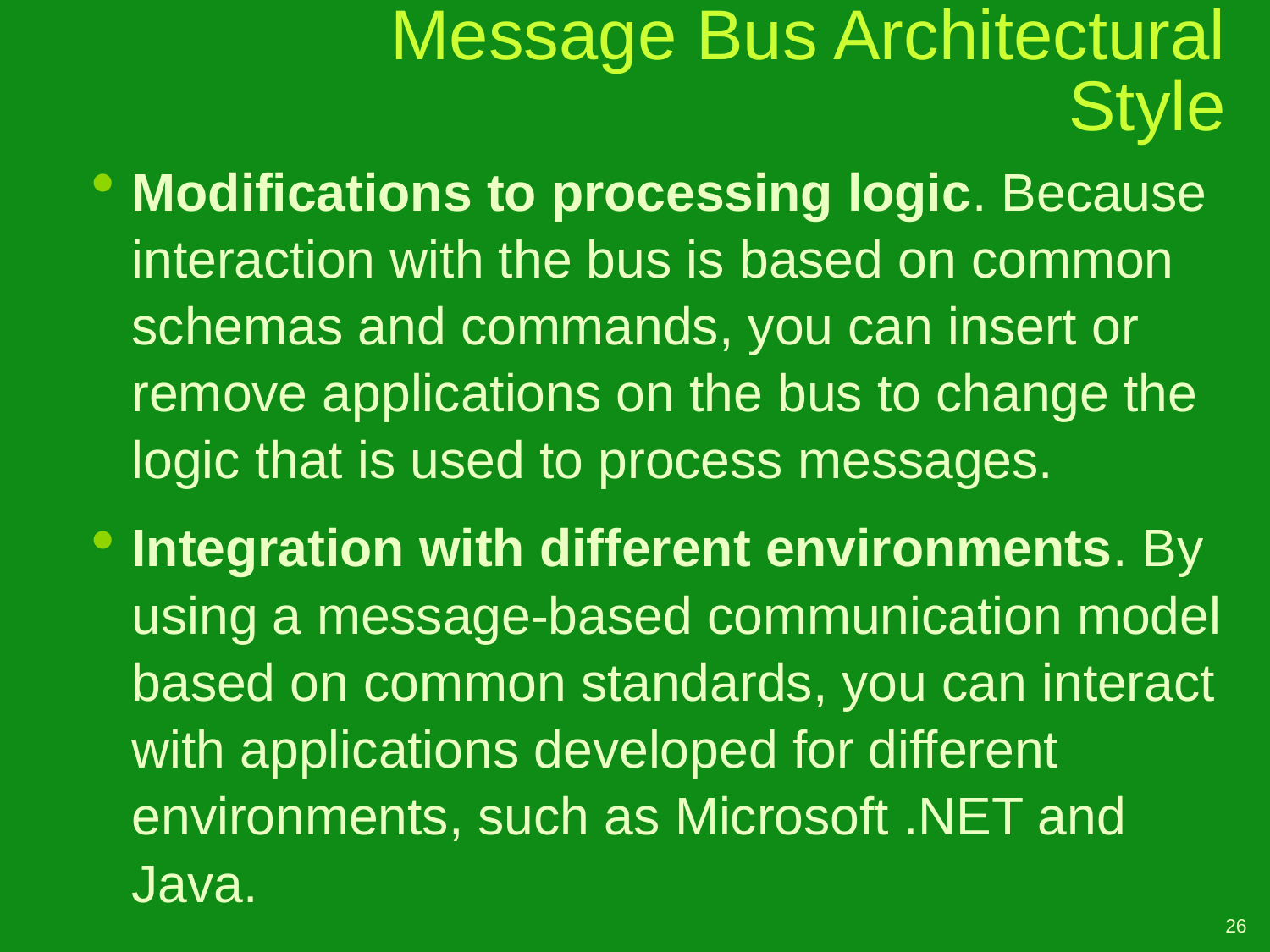

# Message Bus Architectural Style
Modifications to processing logic. Because interaction with the bus is based on common schemas and commands, you can insert or remove applications on the bus to change the logic that is used to process messages.
Integration with different environments. By using a message-based communication model based on common standards, you can interact with applications developed for different environments, such as Microsoft .NET and Java.

26